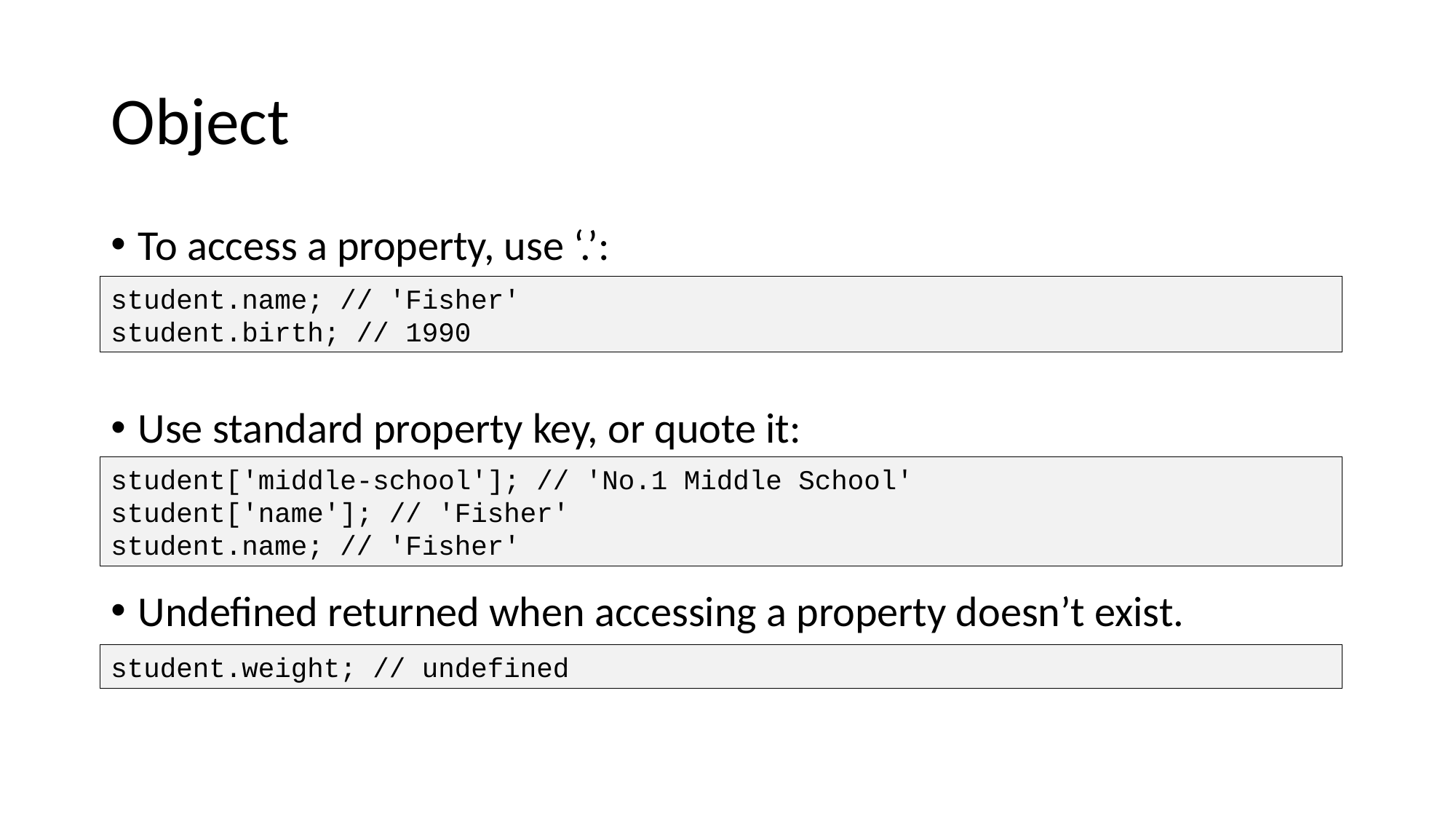

# Object
To access a property, use ‘.’:

Use standard property key, or quote it:

Undefined returned when accessing a property doesn’t exist.

student.name; // 'Fisher'
student.birth; // 1990
student['middle-school']; // 'No.1 Middle School'
student['name']; // 'Fisher'
student.name; // 'Fisher'
student.weight; // undefined